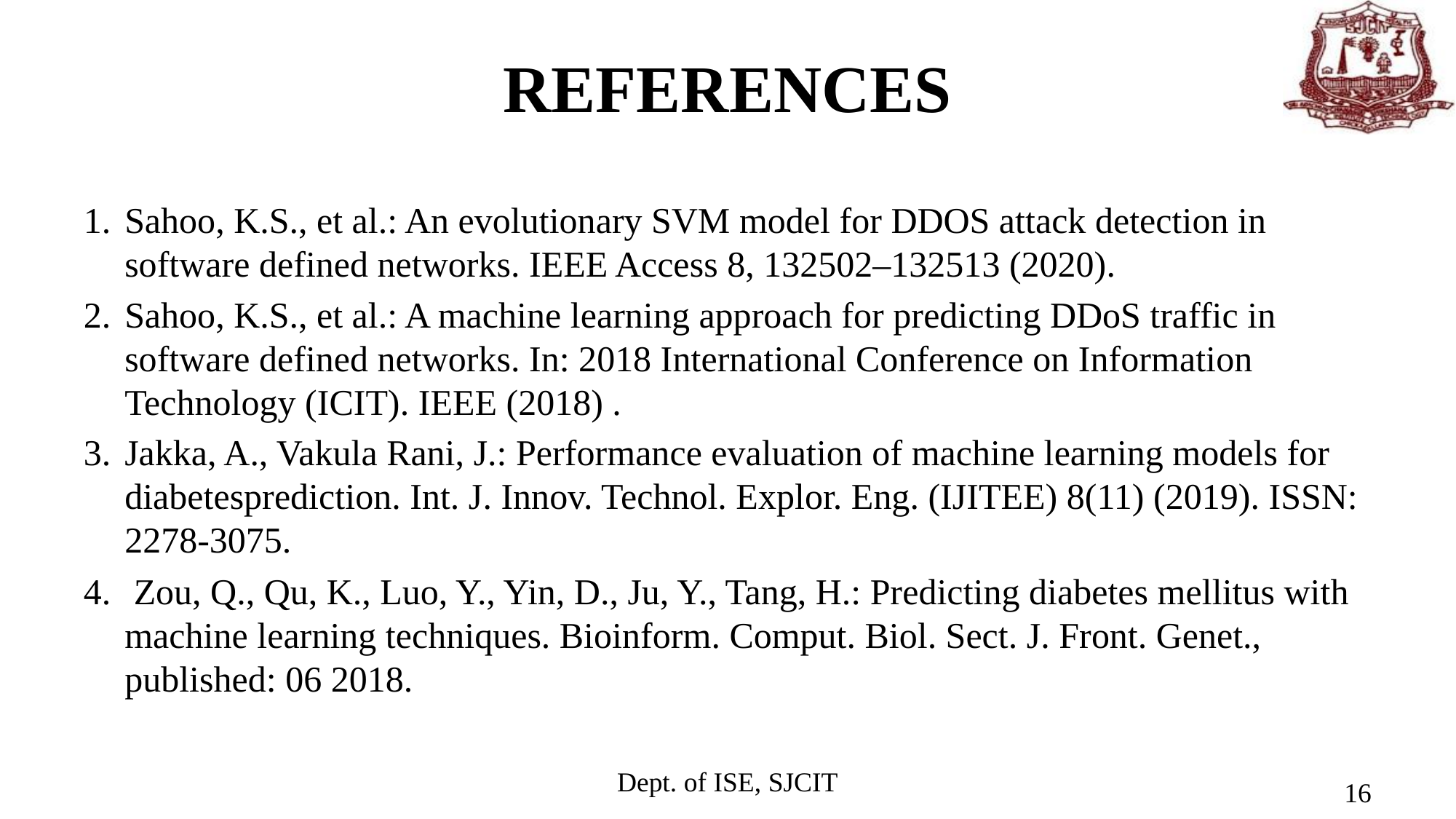

# REFERENCES
Sahoo, K.S., et al.: An evolutionary SVM model for DDOS attack detection in software defined networks. IEEE Access 8, 132502–132513 (2020).
Sahoo, K.S., et al.: A machine learning approach for predicting DDoS traffic in software defined networks. In: 2018 International Conference on Information Technology (ICIT). IEEE (2018) .
Jakka, A., Vakula Rani, J.: Performance evaluation of machine learning models for diabetesprediction. Int. J. Innov. Technol. Explor. Eng. (IJITEE) 8(11) (2019). ISSN: 2278-3075.
 Zou, Q., Qu, K., Luo, Y., Yin, D., Ju, Y., Tang, H.: Predicting diabetes mellitus with machine learning techniques. Bioinform. Comput. Biol. Sect. J. Front. Genet., published: 06 2018.
Dept. of ISE, SJCIT

16